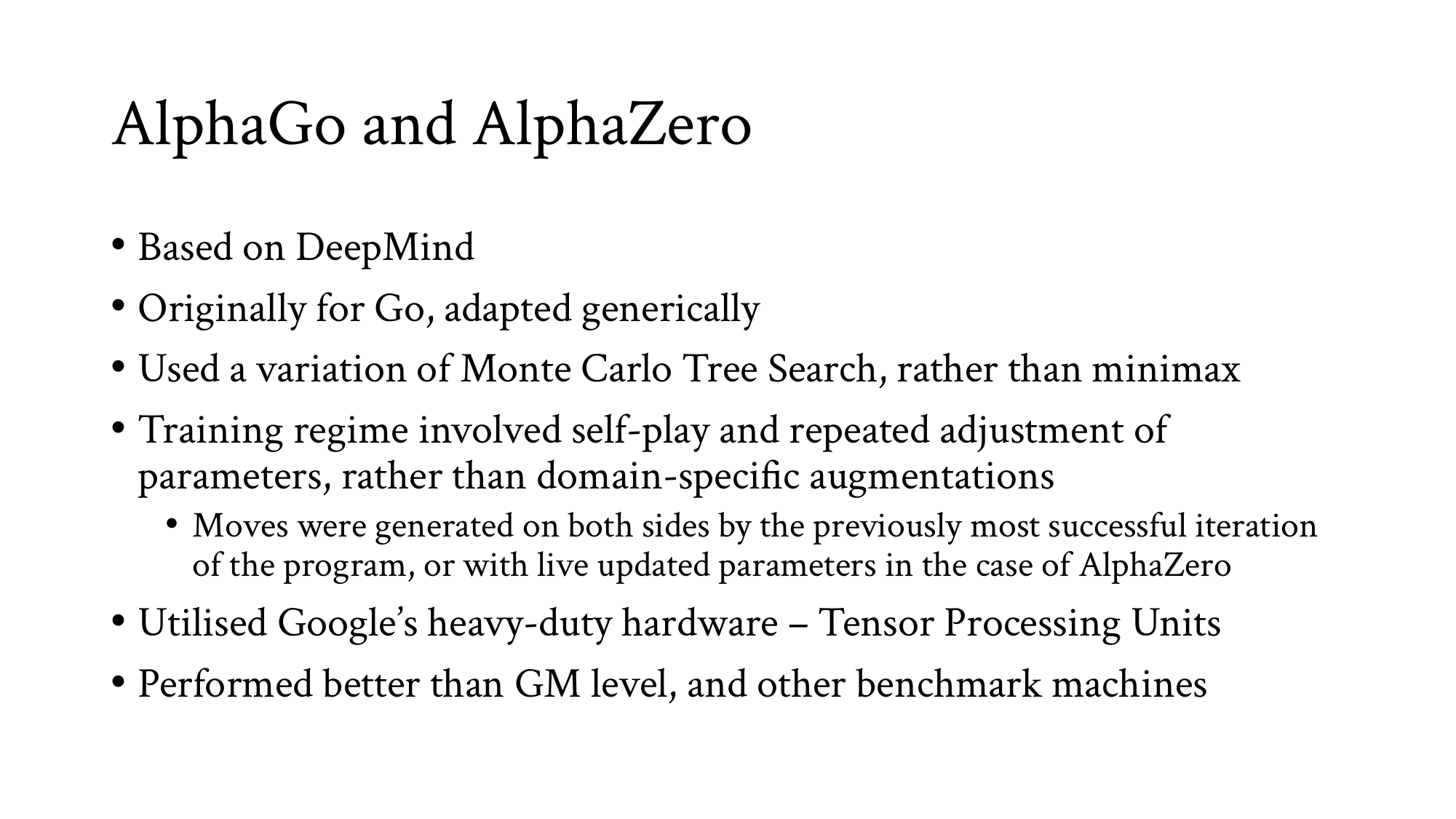

# AlphaGo and AlphaZero
Based on DeepMind
Originally for Go, adapted generically
Used a variation of Monte Carlo Tree Search, rather than minimax
Training regime involved self-play and repeated adjustment of parameters, rather than domain-specific augmentations
Moves were generated on both sides by the previously most successful iteration of the program, or with live updated parameters in the case of AlphaZero
Utilised Google’s heavy-duty hardware – Tensor Processing Units
Performed better than GM level, and other benchmark machines